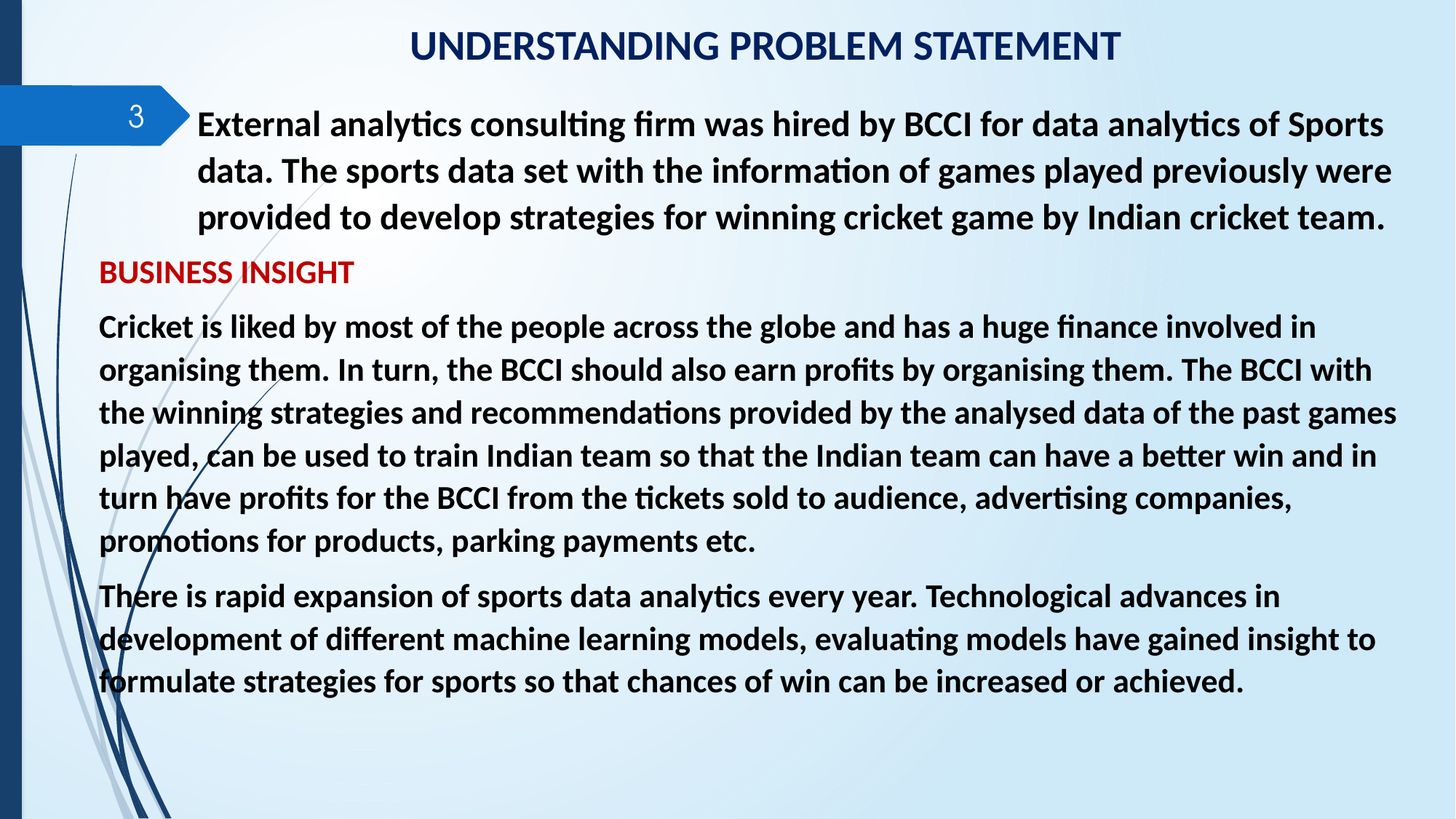

UNDERSTANDING PROBLEM STATEMENT
External analytics consulting firm was hired by BCCI for data analytics of Sports data. The sports data set with the information of games played previously were provided to develop strategies for winning cricket game by Indian cricket team.
3
BUSINESS INSIGHT
Cricket is liked by most of the people across the globe and has a huge finance involved in organising them. In turn, the BCCI should also earn profits by organising them. The BCCI with the winning strategies and recommendations provided by the analysed data of the past games played, can be used to train Indian team so that the Indian team can have a better win and in turn have profits for the BCCI from the tickets sold to audience, advertising companies, promotions for products, parking payments etc.
There is rapid expansion of sports data analytics every year. Technological advances in development of different machine learning models, evaluating models have gained insight to formulate strategies for sports so that chances of win can be increased or achieved.